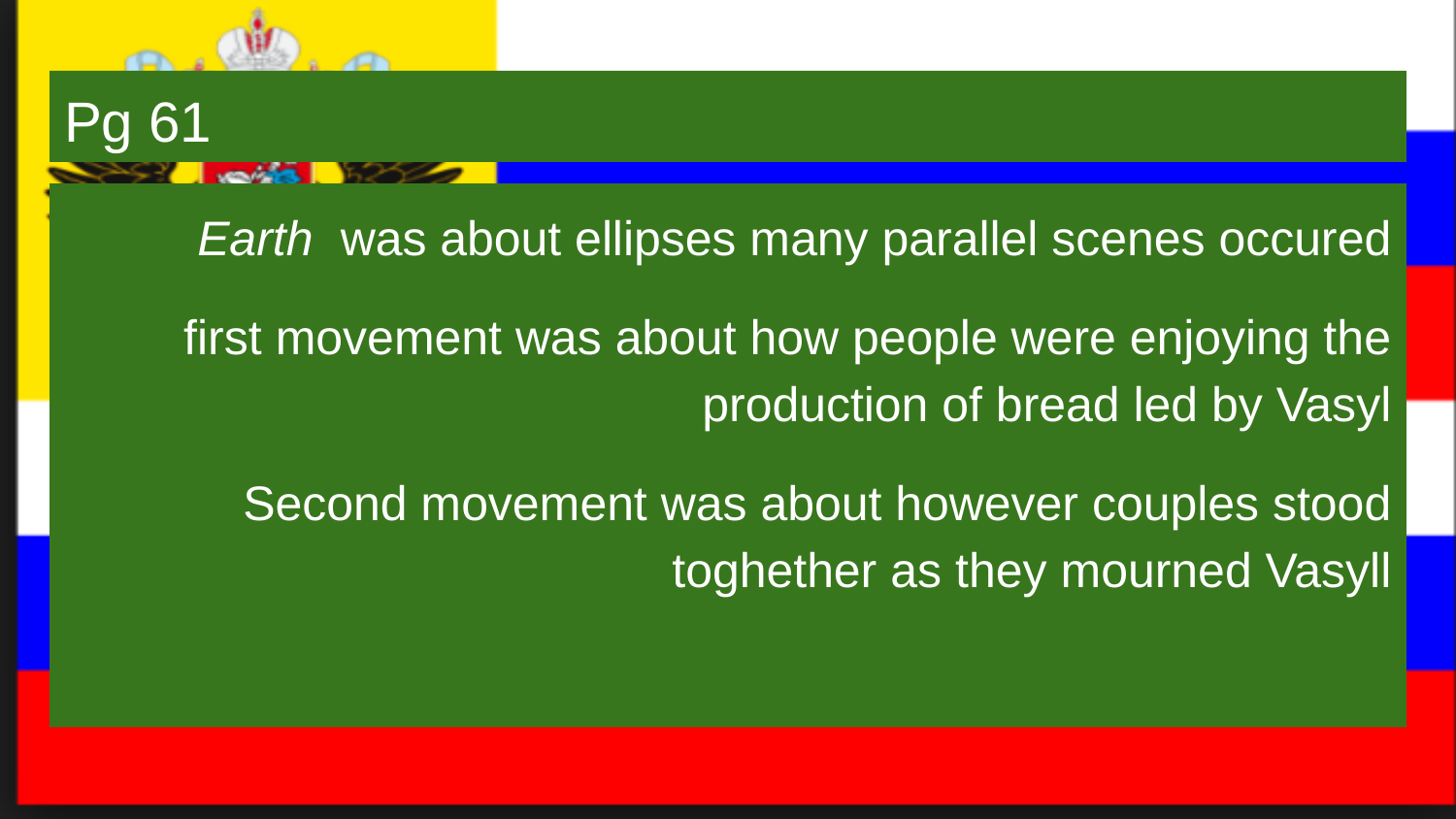

# Pg 61
Earth  was about ellipses many parallel scenes occured
first movement was about how people were enjoying the production of bread led by Vasyl
Second movement was about however couples stood toghether as they mourned Vasyll